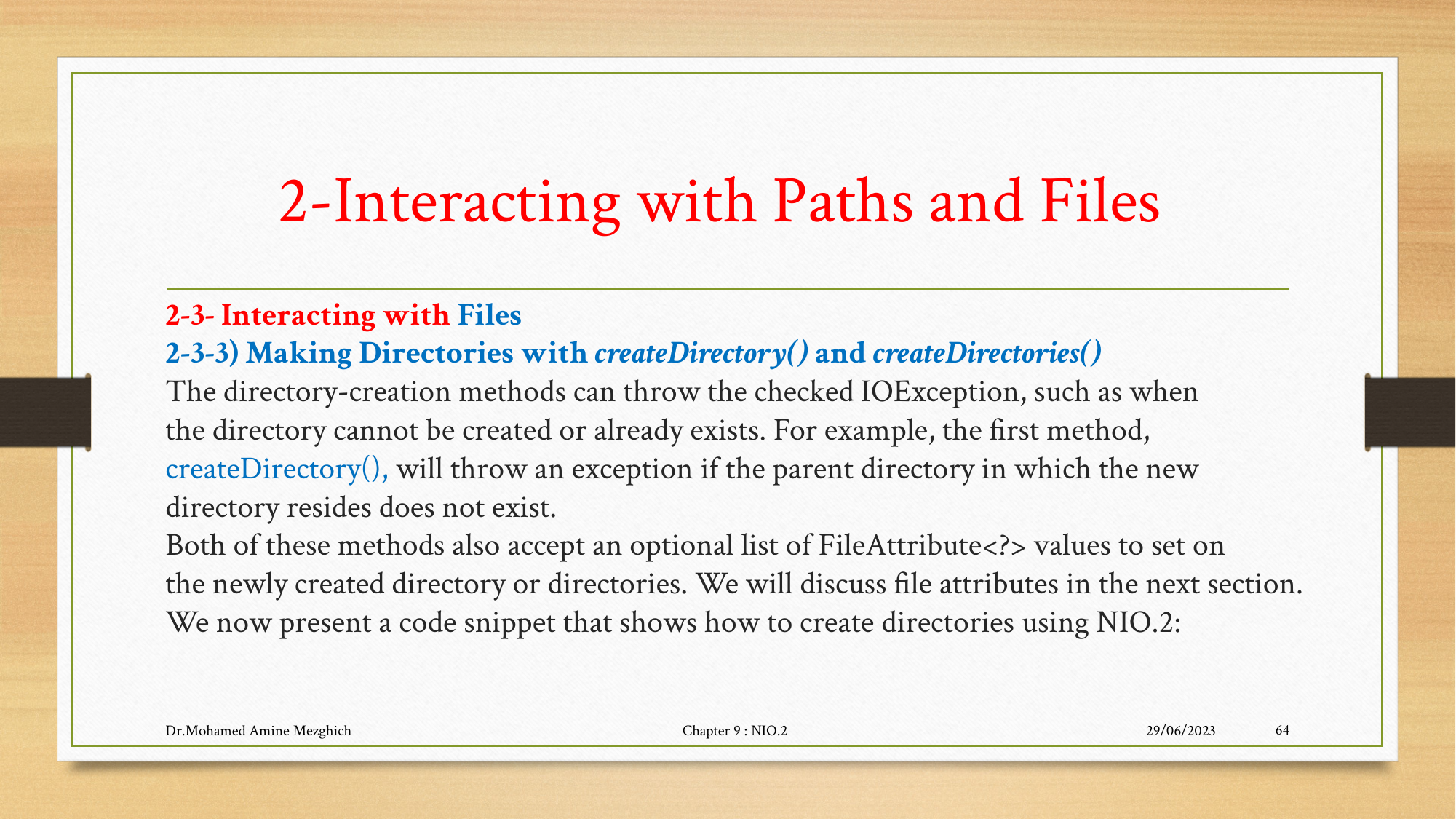

# 2-Interacting with Paths and Files
2-3- Interacting with Files
2-3-3) Making Directories with createDirectory() and createDirectories()
The directory-creation methods can throw the checked IOException, such as when
the directory cannot be created or already exists. For example, the first method,
createDirectory(), will throw an exception if the parent directory in which the new
directory resides does not exist.
Both of these methods also accept an optional list of FileAttribute<?> values to set on
the newly created directory or directories. We will discuss file attributes in the next section.
We now present a code snippet that shows how to create directories using NIO.2:
Dr.Mohamed Amine Mezghich                                                                                                Chapter 9 : NIO.2
29/06/2023
64